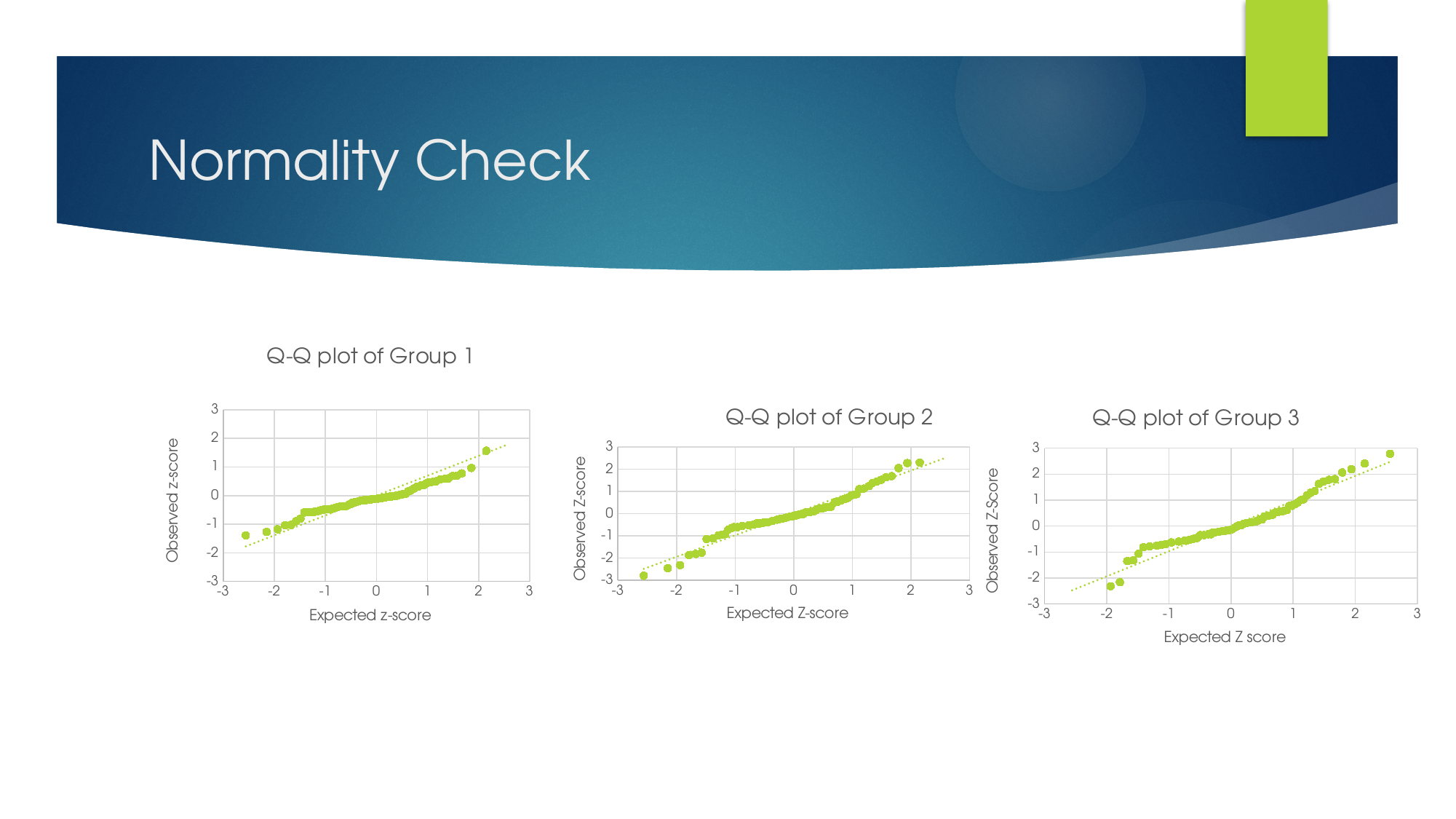

# Normality Check

### Chart: Q-Q plot of Group 1

| Category |  |
|---|---|

### Chart: Q-Q plot of Group 2

| Category | Observed z score |
|---|---|

### Chart: Q-Q plot of Group 3

| Category | Observed z score |
|---|---|